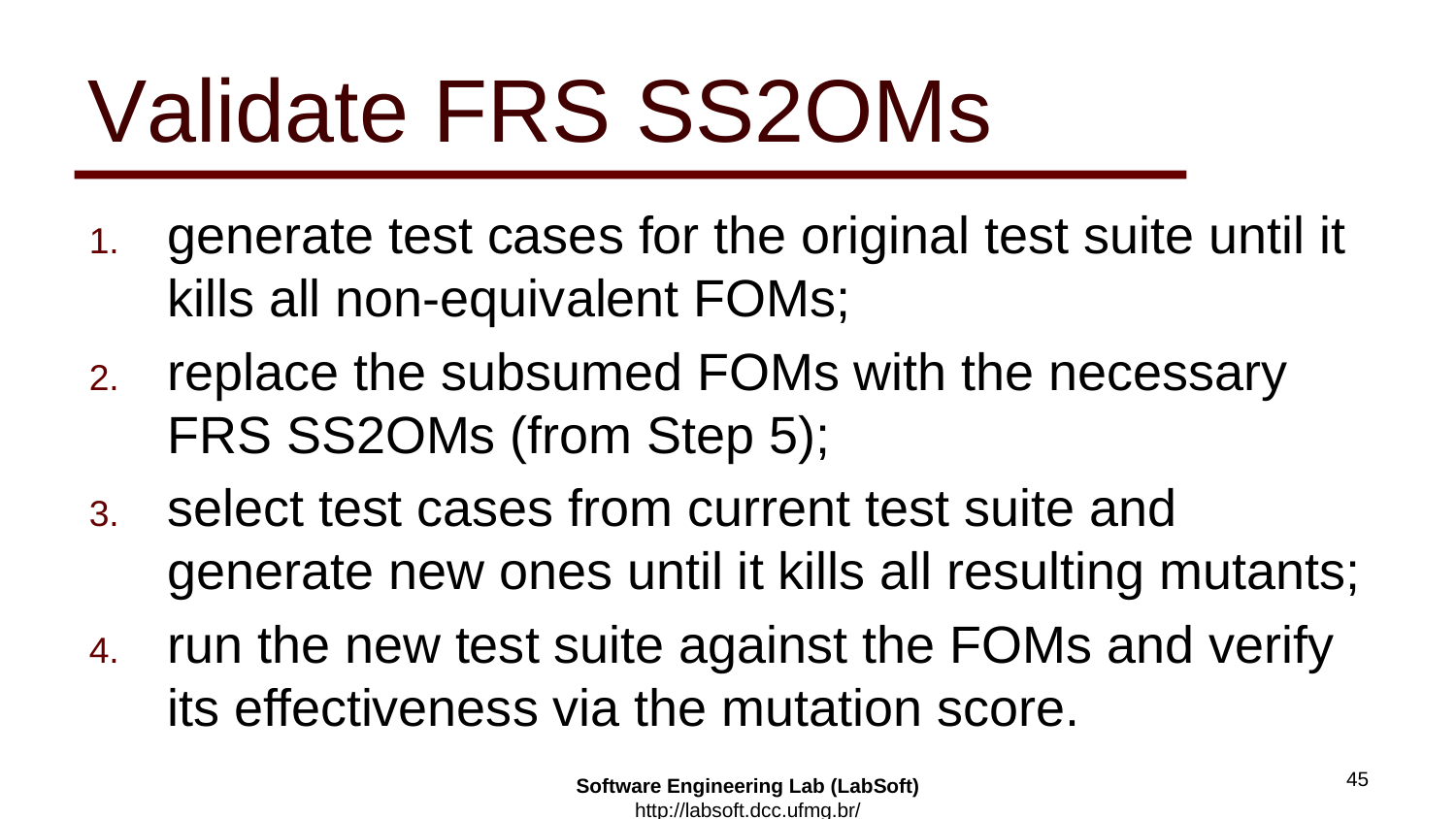

# Validate FRS SS2OMs
generate test cases for the original test suite until it kills all non-equivalent FOMs;
replace the subsumed FOMs with the necessary FRS SS2OMs (from Step 5);
select test cases from current test suite and generate new ones until it kills all resulting mutants;
run the new test suite against the FOMs and verify its effectiveness via the mutation score.
45